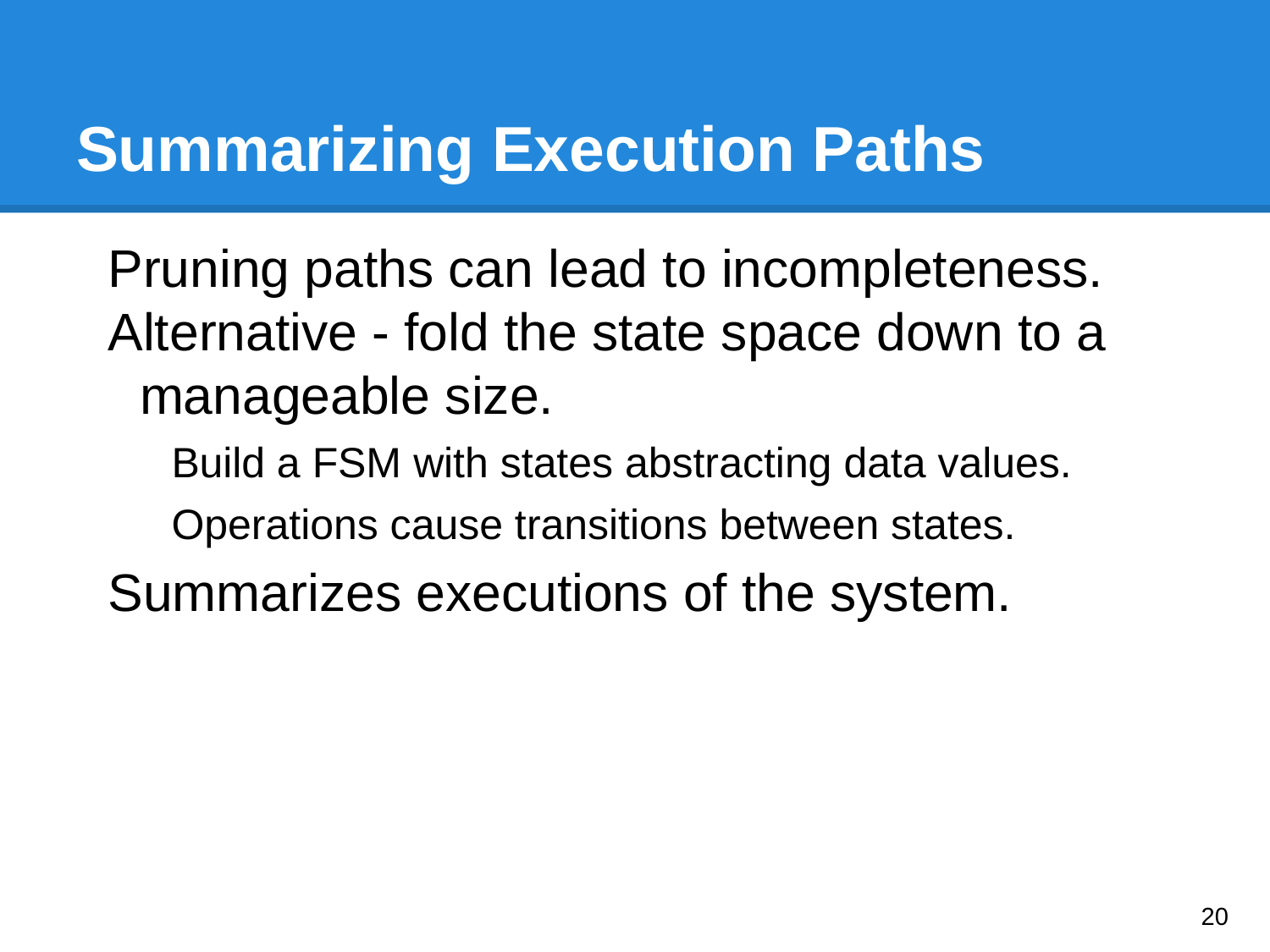

# Summarizing Execution Paths
Pruning paths can lead to incompleteness.
Alternative - fold the state space down to a manageable size.
Build a FSM with states abstracting data values.
Operations cause transitions between states.
Summarizes executions of the system.
20